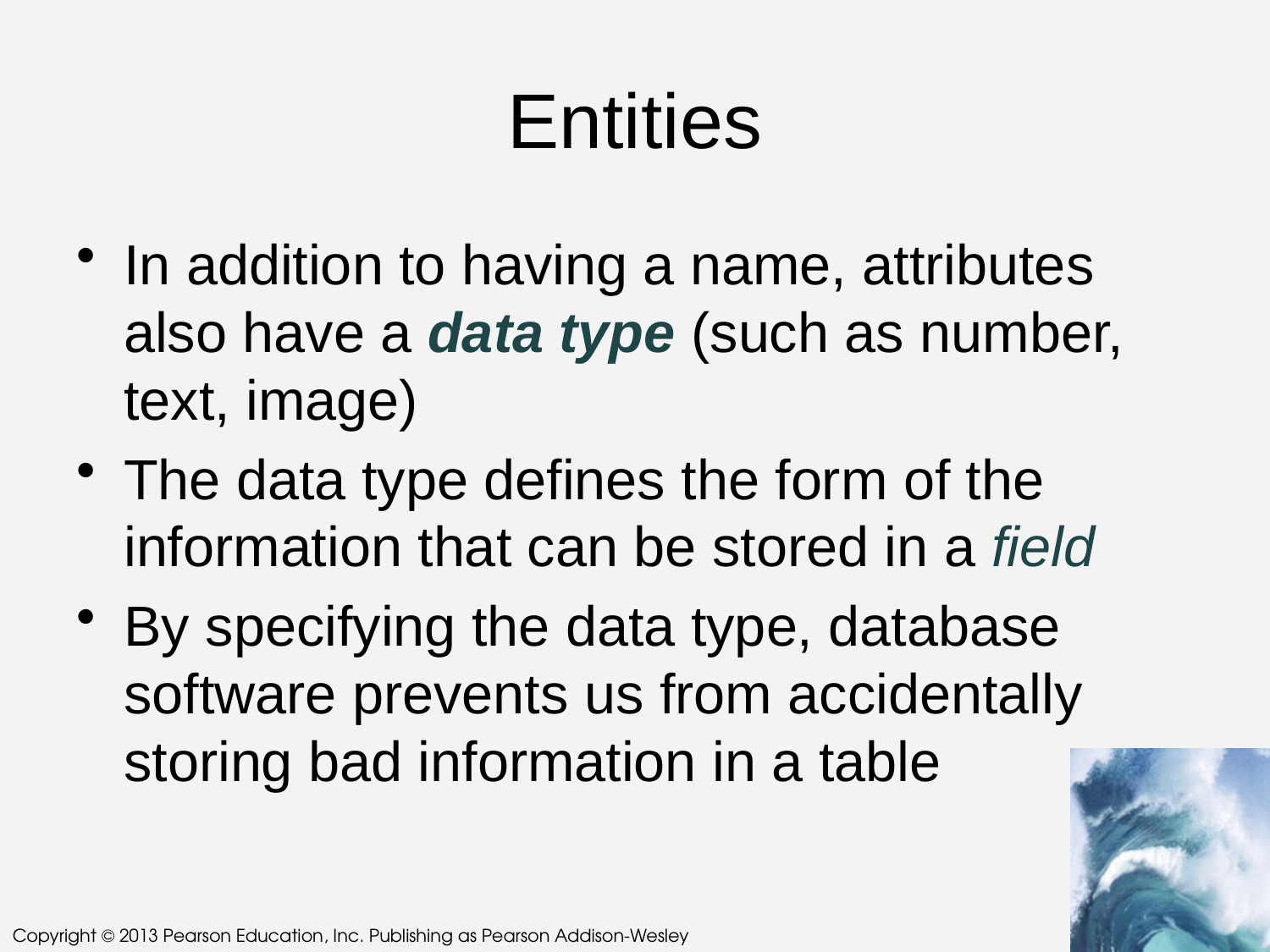

# Entities
In addition to having a name, attributes also have a data type (such as number, text, image)
The data type defines the form of the information that can be stored in a field
By specifying the data type, database software prevents us from accidentally storing bad information in a table